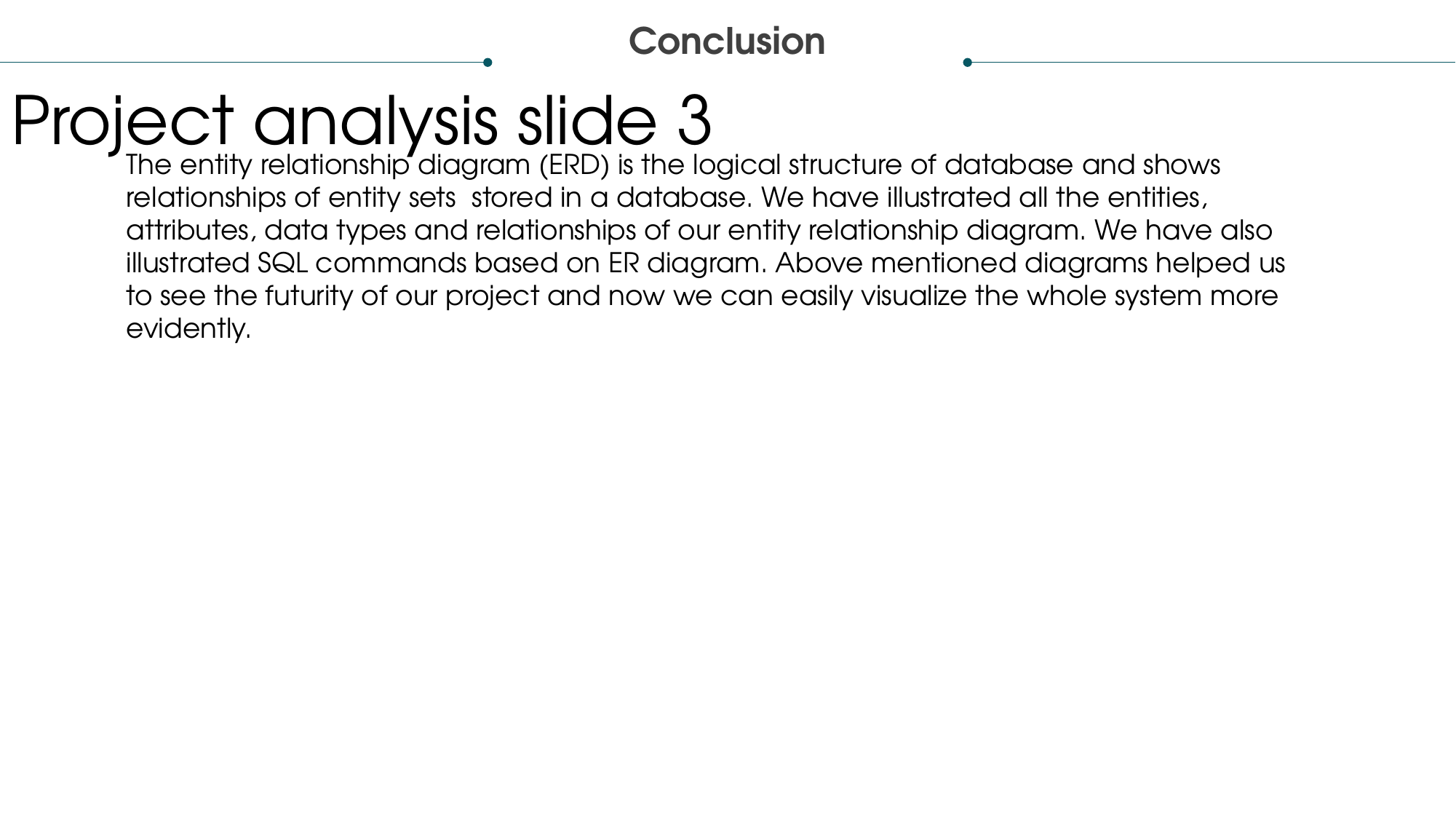

Conclusion
Project analysis slide 3
The entity relationship diagram (ERD) is the logical structure of database and shows relationships of entity sets  stored in a database. We have illustrated all the entities, attributes, data types and relationships of our entity relationship diagram. We have also illustrated SQL commands based on ER diagram. Above mentioned diagrams helped us to see the futurity of our project and now we can easily visualize the whole system more evidently.

MARKET ANALYSIS
TECHNICAL ANALYSIS
ECONOMIC ANALYSIS
ECOLOGICAL ANALYSIS
FINANCIAL ANALYSIS
Lorem ipsum dolor sit amet, consectetur adipiscing elit, sed do eiusmod tempor incididunt ut labore et dolore magna aliqua.
Lorem ipsum dolor sit amet, consectetur adipiscing elit, sed do eiusmod tempor incididunt ut labore et dolore magna aliqua.
Lorem ipsum dolor sit amet, consectetur adipiscing elit, sed do eiusmod tempor incididunt ut labore et dolore magna aliqua.
Lorem ipsum dolor sit amet, consectetur adipiscing elit, sed do eiusmod tempor incididunt ut labore et dolore magna aliqua.
Lorem ipsum dolor sit amet, consectetur adipiscing elit, sed do eiusmod tempor incididunt ut labore et dolore magna aliqua.
Lorem ipsum dolor sit amet, consectetur adipiscing elit, sed do eiusmod tempor incididunt ut labore et dolore magna aliqua.
Lorem ipsum dolor sit amet, consectetur adipiscing elit, sed do eiusmod tempor incididunt ut labore et dolore magna aliqua.
Lorem ipsum dolor sit amet, consectetur adipiscing elit, sed do eiusmod tempor incididunt ut labore et dolore magna aliqua.
Lorem ipsum dolor sit amet, consectetur adipiscing elit, sed do eiusmod tempor incididunt ut labore et dolore magna aliqua.
Lorem ipsum dolor sit amet, consectetur adipiscing elit, sed do eiusmod tempor incididunt ut labore et dolore magna aliqua.
Lorem ipsum dolor sit amet, consectetur adipiscing elit, sed do eiusmod tempor incididunt ut labore et dolore magna aliqua.
Lorem ipsum dolor sit amet, consectetur adipiscing elit, sed do eiusmod tempor incididunt ut labore et dolore magna aliqua.
Lorem ipsum dolor sit amet, consectetur adipiscing elit, sed do eiusmod tempor incididunt ut labore et dolore magna aliqua.
Lorem ipsum dolor sit amet, consectetur adipiscing elit, sed do eiusmod tempor incididunt ut labore et dolore magna aliqua.
Lorem ipsum dolor sit amet, consectetur adipiscing elit, sed do eiusmod tempor incididunt ut labore et dolore magna aliqua.
Lorem ipsum dolor sit amet, consectetur adipiscing elit, sed do eiusmod tempor incididunt ut labore et dolore magna aliqua.
Lorem ipsum dolor sit amet, consectetur adipiscing elit, sed do eiusmod tempor incididunt ut labore et dolore magna aliqua.